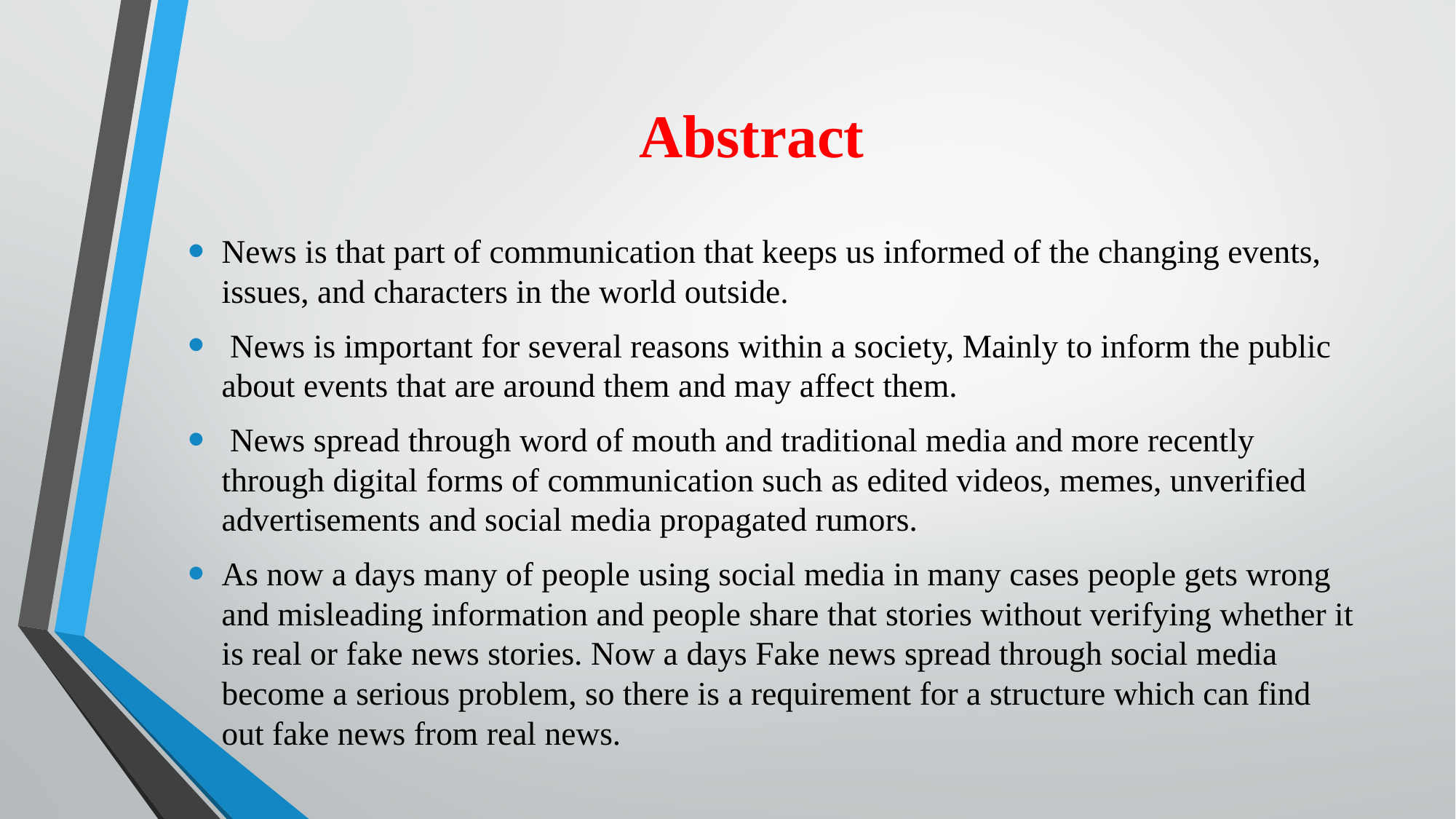

# Abstract
News is that part of communication that keeps us informed of the changing events, issues, and characters in the world outside.
 News is important for several reasons within a society, Mainly to inform the public about events that are around them and may affect them.
 News spread through word of mouth and traditional media and more recently through digital forms of communication such as edited videos, memes, unverified advertisements and social media propagated rumors.
As now a days many of people using social media in many cases people gets wrong and misleading information and people share that stories without verifying whether it is real or fake news stories. Now a days Fake news spread through social media become a serious problem, so there is a requirement for a structure which can find out fake news from real news.